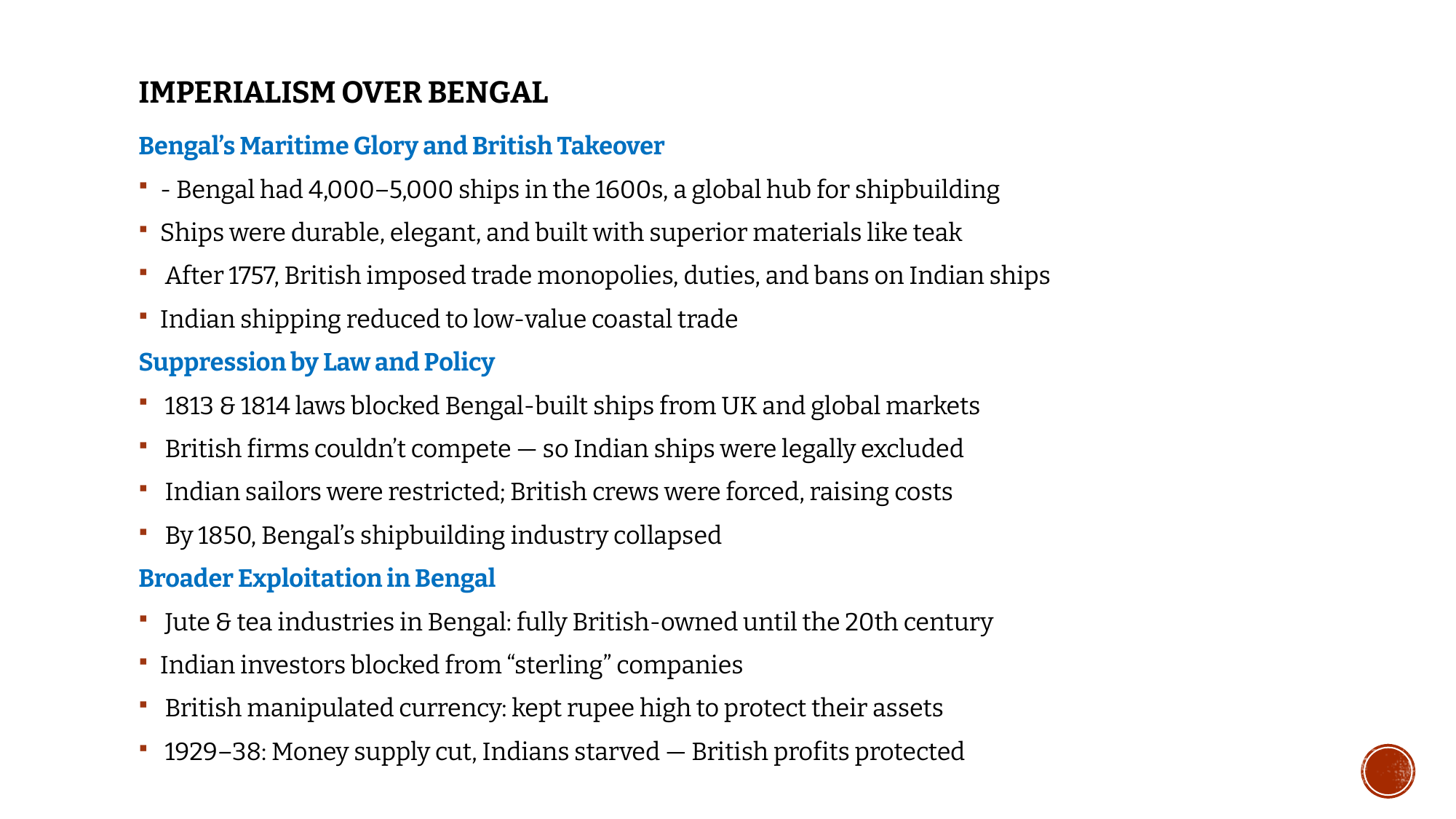

# Imperialism over Bengal
Bengal’s Maritime Glory and British Takeover
- Bengal had 4,000–5,000 ships in the 1600s, a global hub for shipbuilding
Ships were durable, elegant, and built with superior materials like teak
 After 1757, British imposed trade monopolies, duties, and bans on Indian ships
Indian shipping reduced to low-value coastal trade
Suppression by Law and Policy
 1813 & 1814 laws blocked Bengal-built ships from UK and global markets
 British firms couldn’t compete — so Indian ships were legally excluded
 Indian sailors were restricted; British crews were forced, raising costs
 By 1850, Bengal’s shipbuilding industry collapsed
Broader Exploitation in Bengal
 Jute & tea industries in Bengal: fully British-owned until the 20th century
Indian investors blocked from “sterling” companies
 British manipulated currency: kept rupee high to protect their assets
 1929–38: Money supply cut, Indians starved — British profits protected